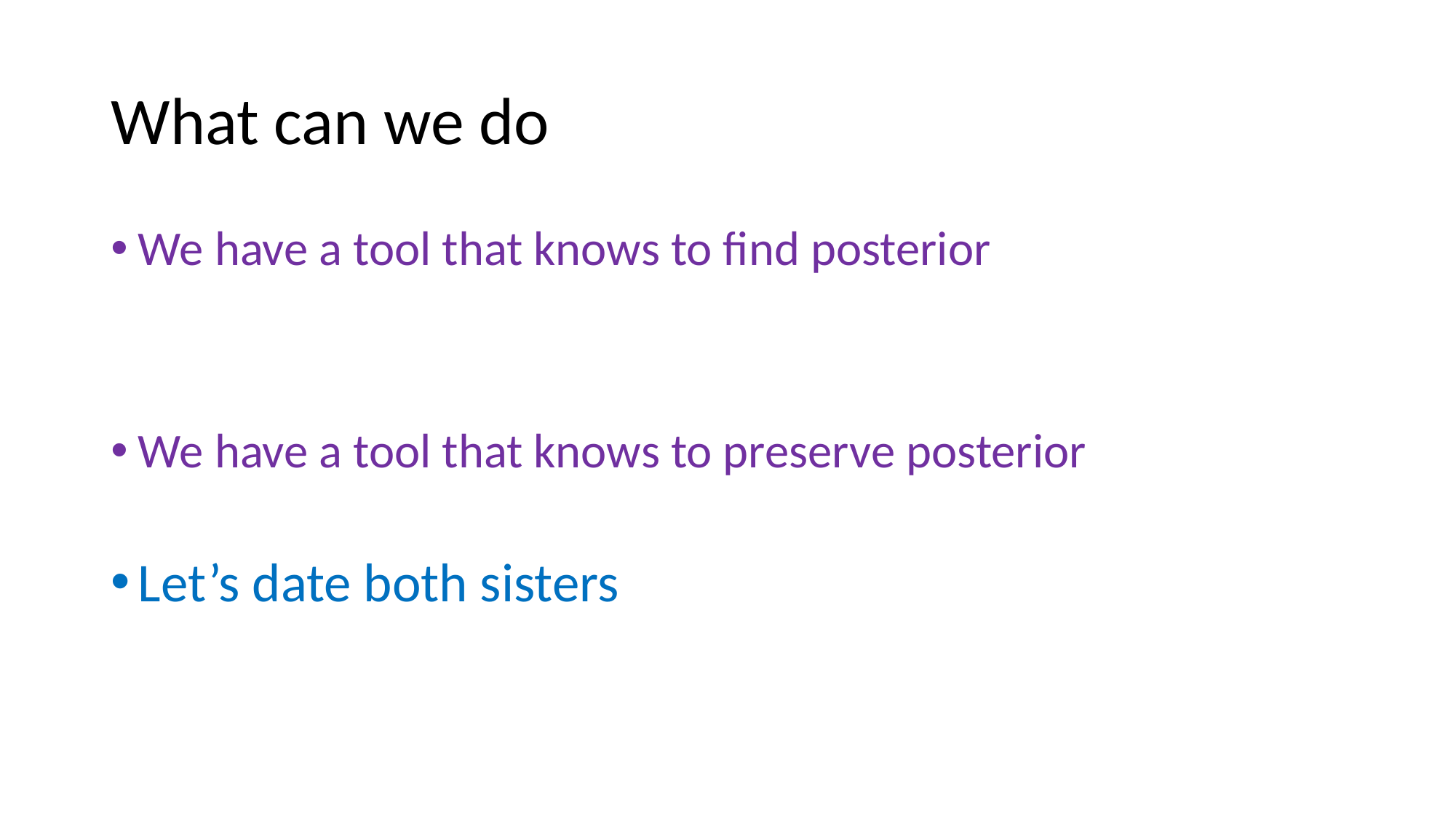

# What can we do
We have a tool that knows to find posterior

We have a tool that knows to preserve posterior

Let’s date both sisters